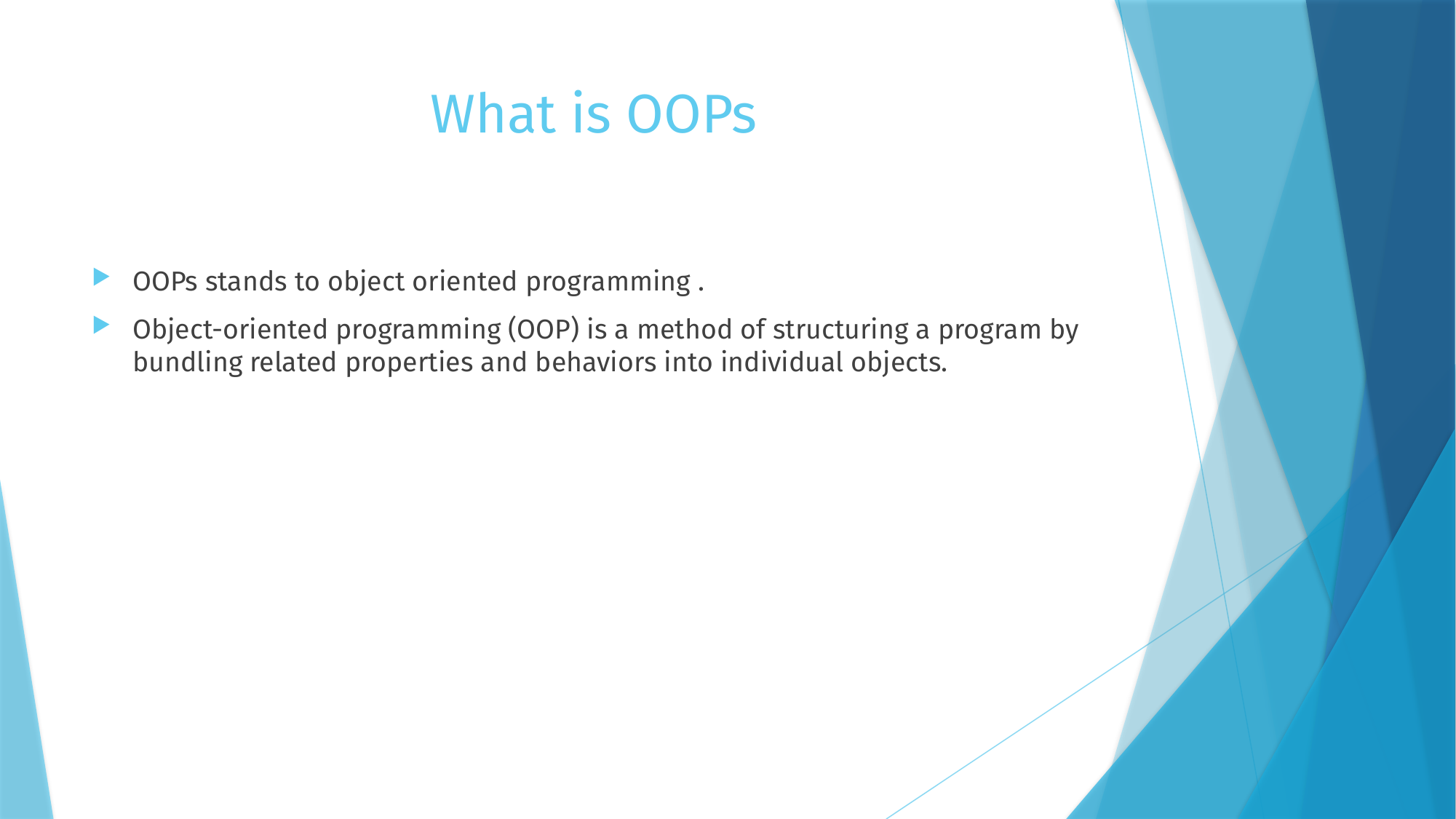

# What is OOPs
OOPs stands to object oriented programming .
Object-oriented programming (OOP) is a method of structuring a program by bundling related properties and behaviors into individual objects.